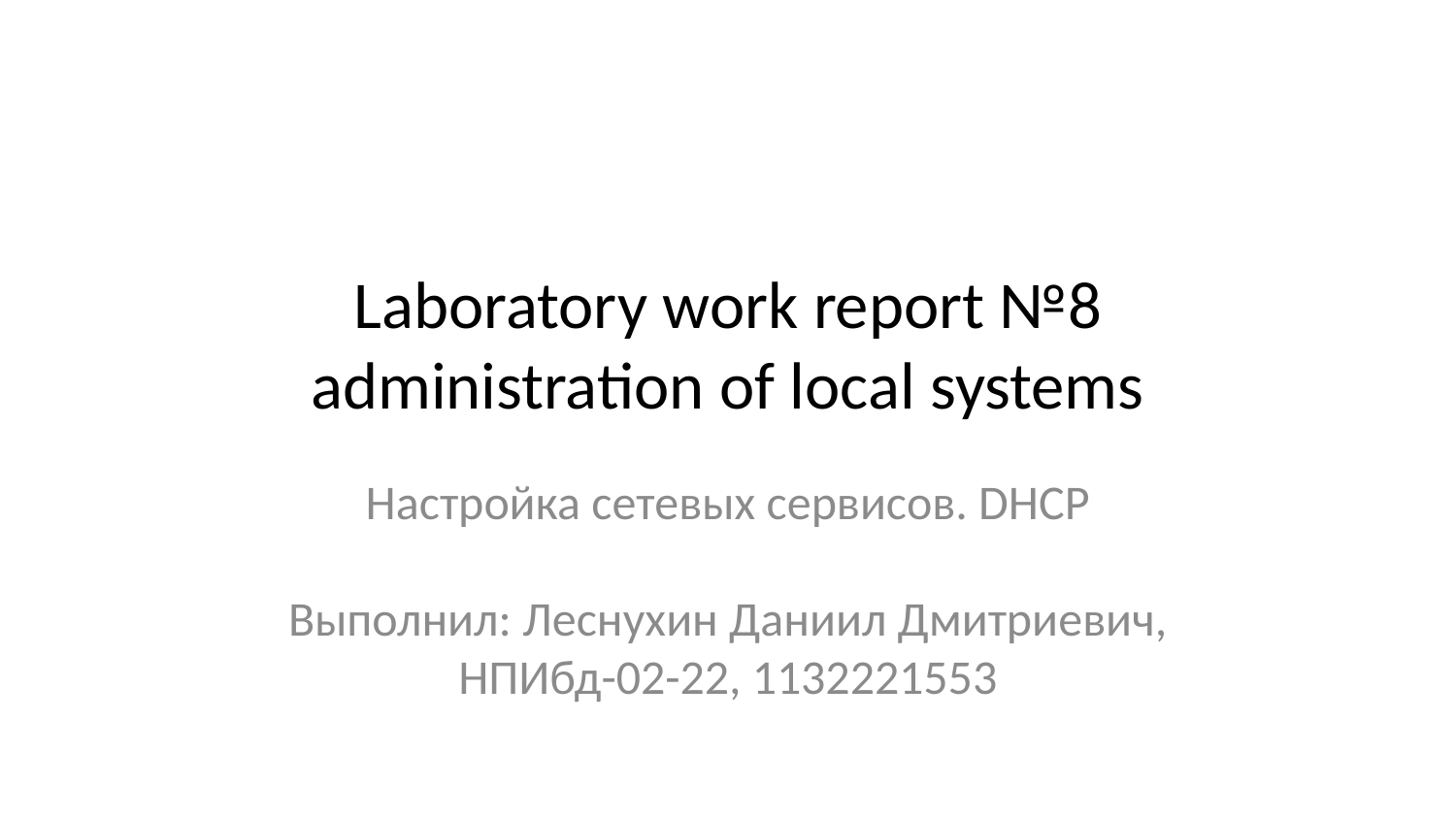

# Laboratory work report №8 administration of local systems
Настройка сетевых сервисов. DHCP
Выполнил: Леснухин Даниил Дмитриевич,
НПИбд-02-22, 1132221553